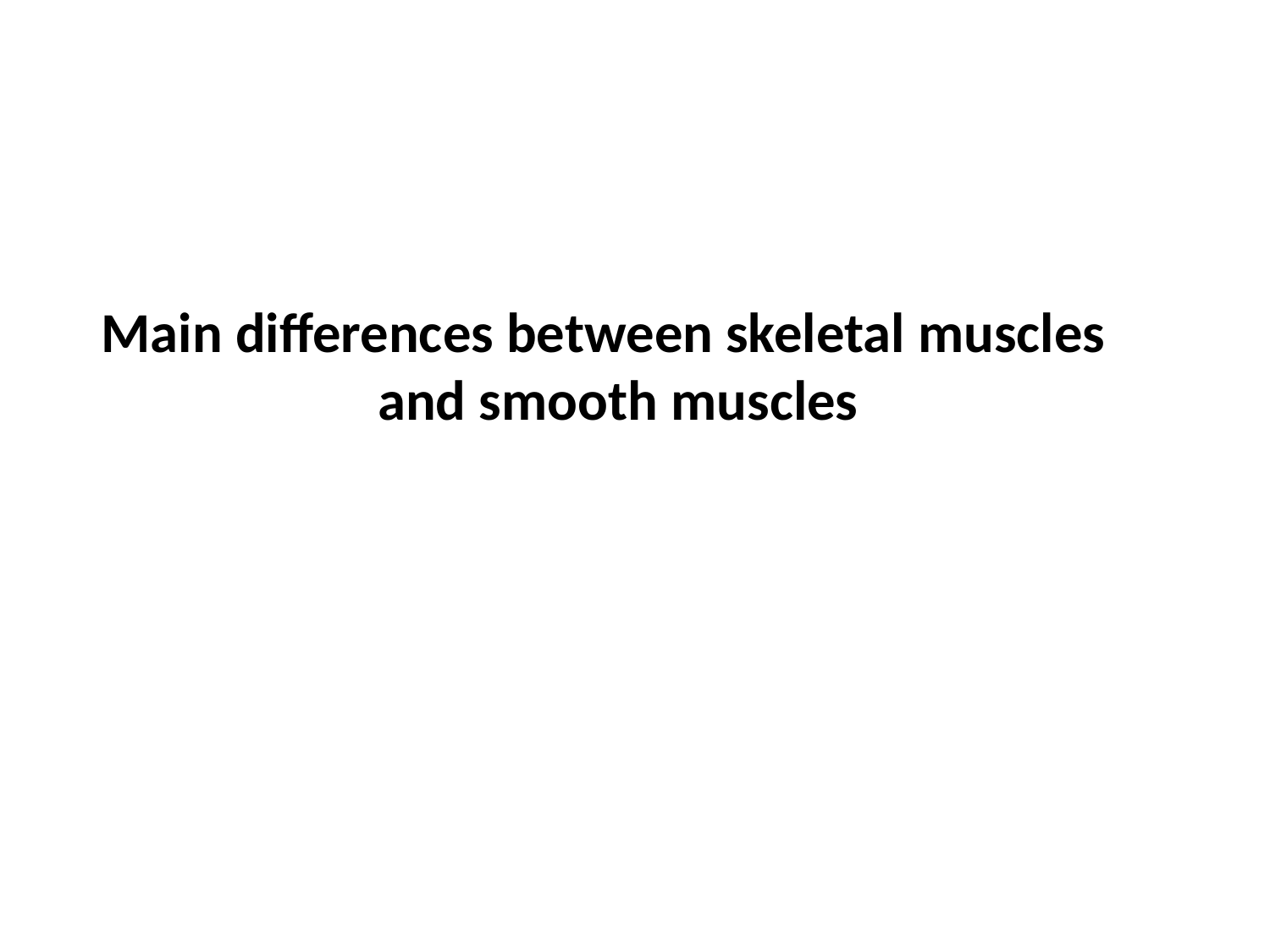

#
 Main differences between skeletal muscles and smooth muscles